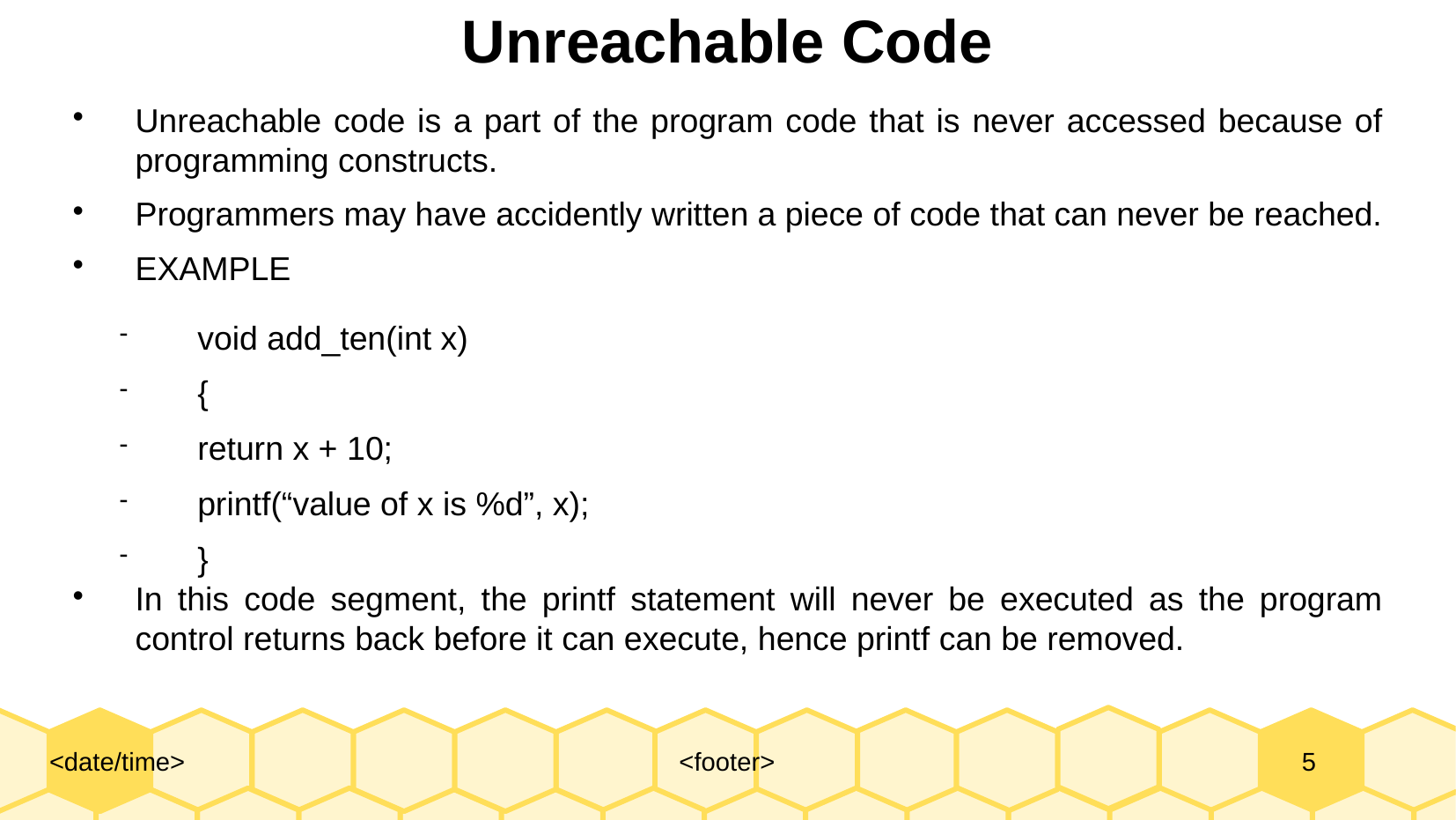

# Unreachable Code
Unreachable code is a part of the program code that is never accessed because of programming constructs.
Programmers may have accidently written a piece of code that can never be reached.
EXAMPLE
void add_ten(int x)
{
return x + 10;
printf(“value of x is %d”, x);
}
In this code segment, the printf statement will never be executed as the program control returns back before it can execute, hence printf can be removed.